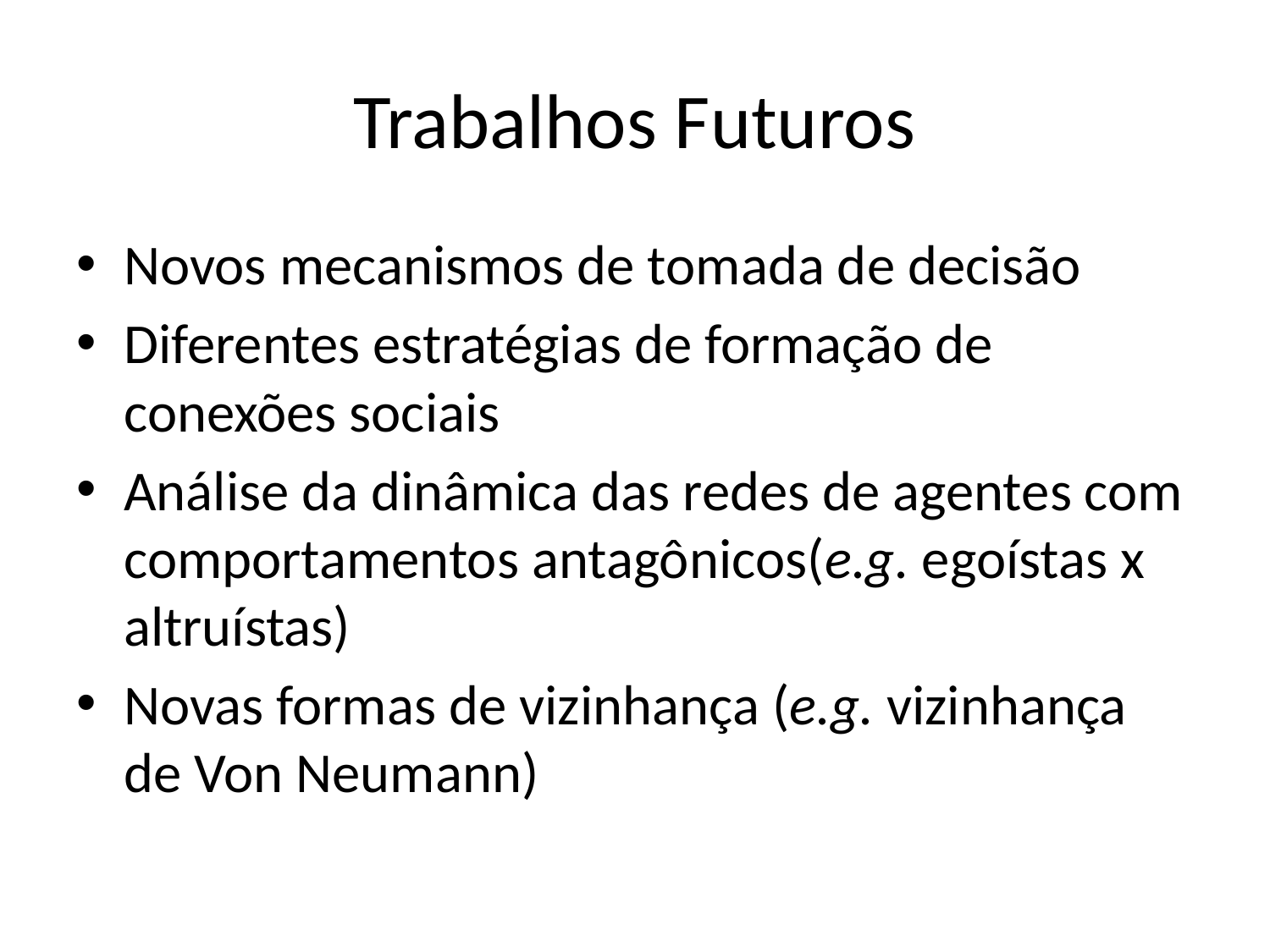

# Trabalhos Futuros
Novos mecanismos de tomada de decisão
Diferentes estratégias de formação de conexões sociais
Análise da dinâmica das redes de agentes com comportamentos antagônicos(e.g. egoístas x altruístas)
Novas formas de vizinhança (e.g. vizinhança de Von Neumann)